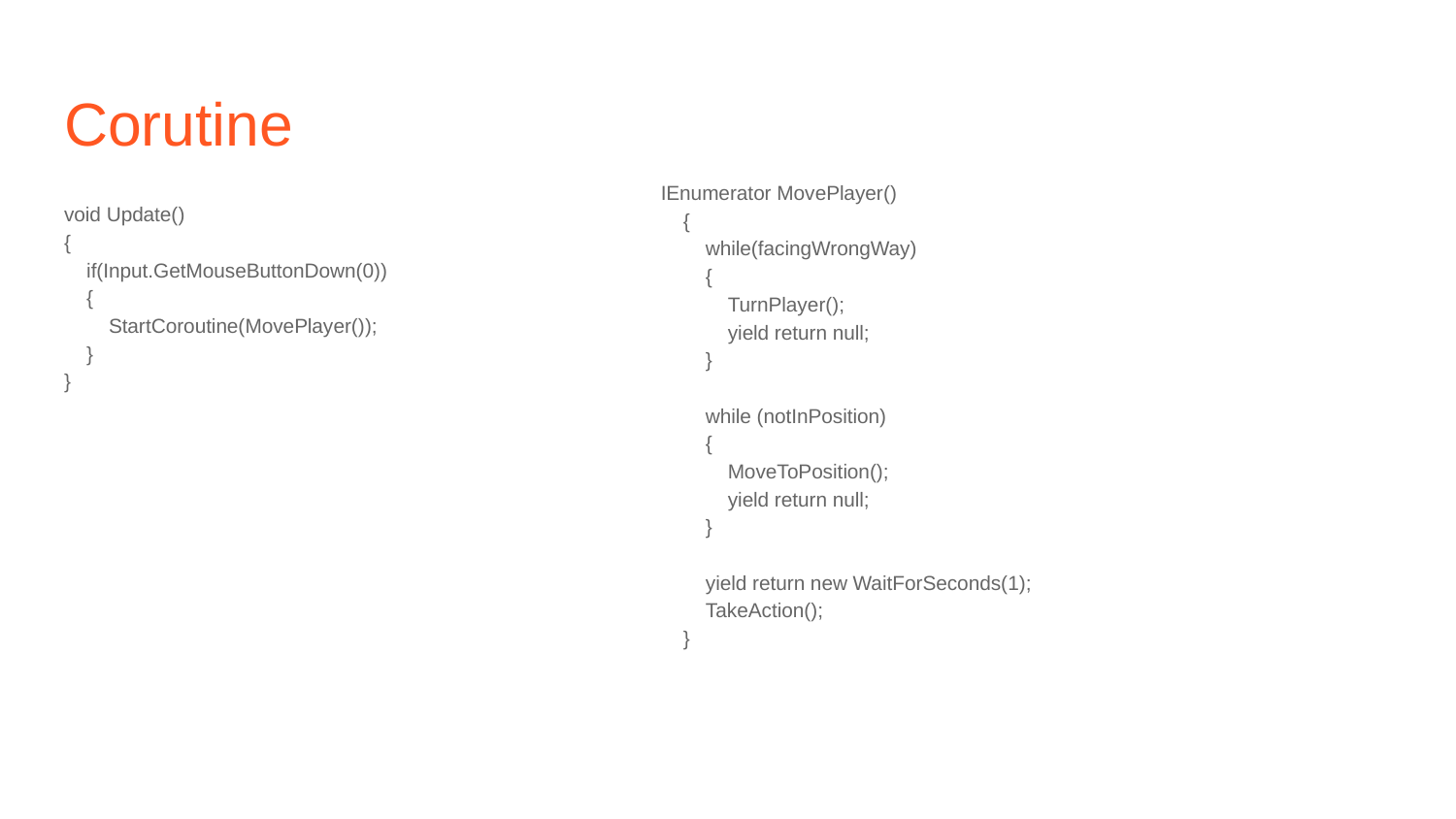

# Corutine
IEnumerator MovePlayer()
    {
        while(facingWrongWay)
        {
            TurnPlayer();
            yield return null;
        }

        while (notInPosition)
        {
            MoveToPosition();
            yield return null;
        }

        yield return new WaitForSeconds(1);
        TakeAction();
    }

void Update()
{
    if(Input.GetMouseButtonDown(0))
    {
        StartCoroutine(MovePlayer());
    }
}